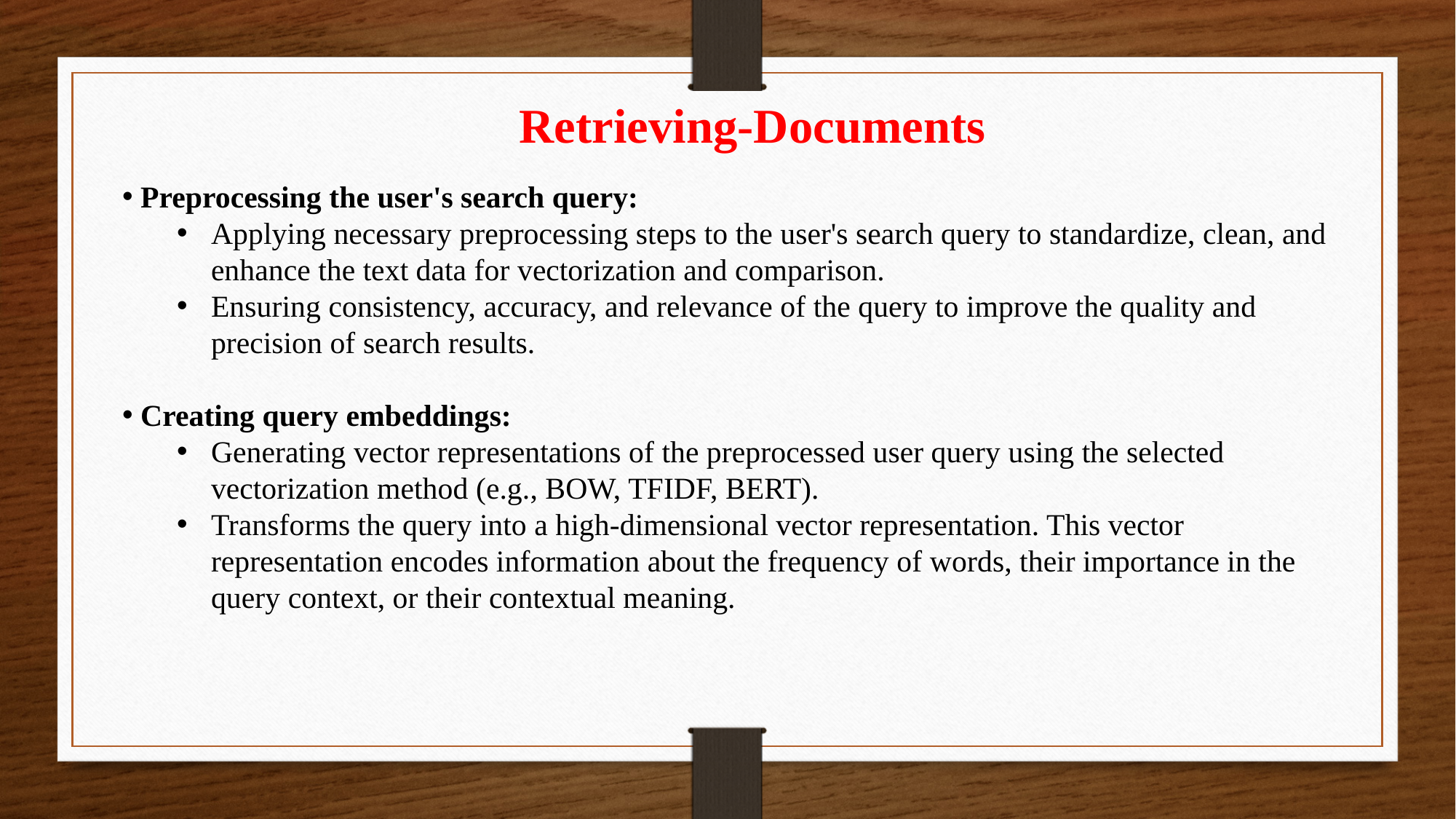

Retrieving-Documents
 Preprocessing the user's search query:
Applying necessary preprocessing steps to the user's search query to standardize, clean, and enhance the text data for vectorization and comparison.
Ensuring consistency, accuracy, and relevance of the query to improve the quality and precision of search results.

 Creating query embeddings:
Generating vector representations of the preprocessed user query using the selected vectorization method (e.g., BOW, TFIDF, BERT).
Transforms the query into a high-dimensional vector representation. This vector representation encodes information about the frequency of words, their importance in the query context, or their contextual meaning.